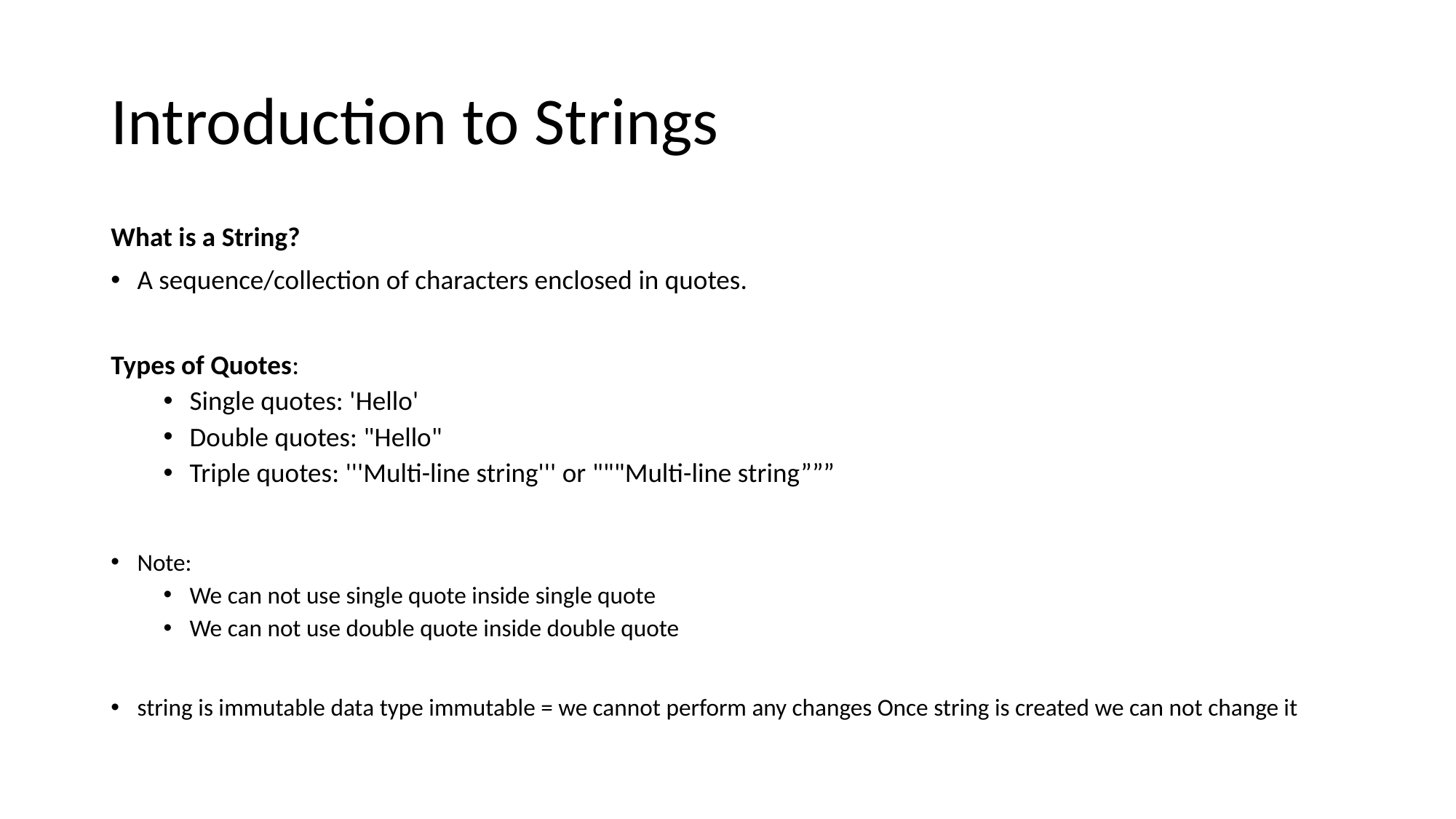

# Introduction to Strings
What is a String?
A sequence/collection of characters enclosed in quotes.

Types of Quotes:
Single quotes: 'Hello'
Double quotes: "Hello"
Triple quotes: '''Multi-line string''' or """Multi-line string”””

Note:
We can not use single quote inside single quote
We can not use double quote inside double quote

string is immutable data type immutable = we cannot perform any changes Once string is created we can not change it